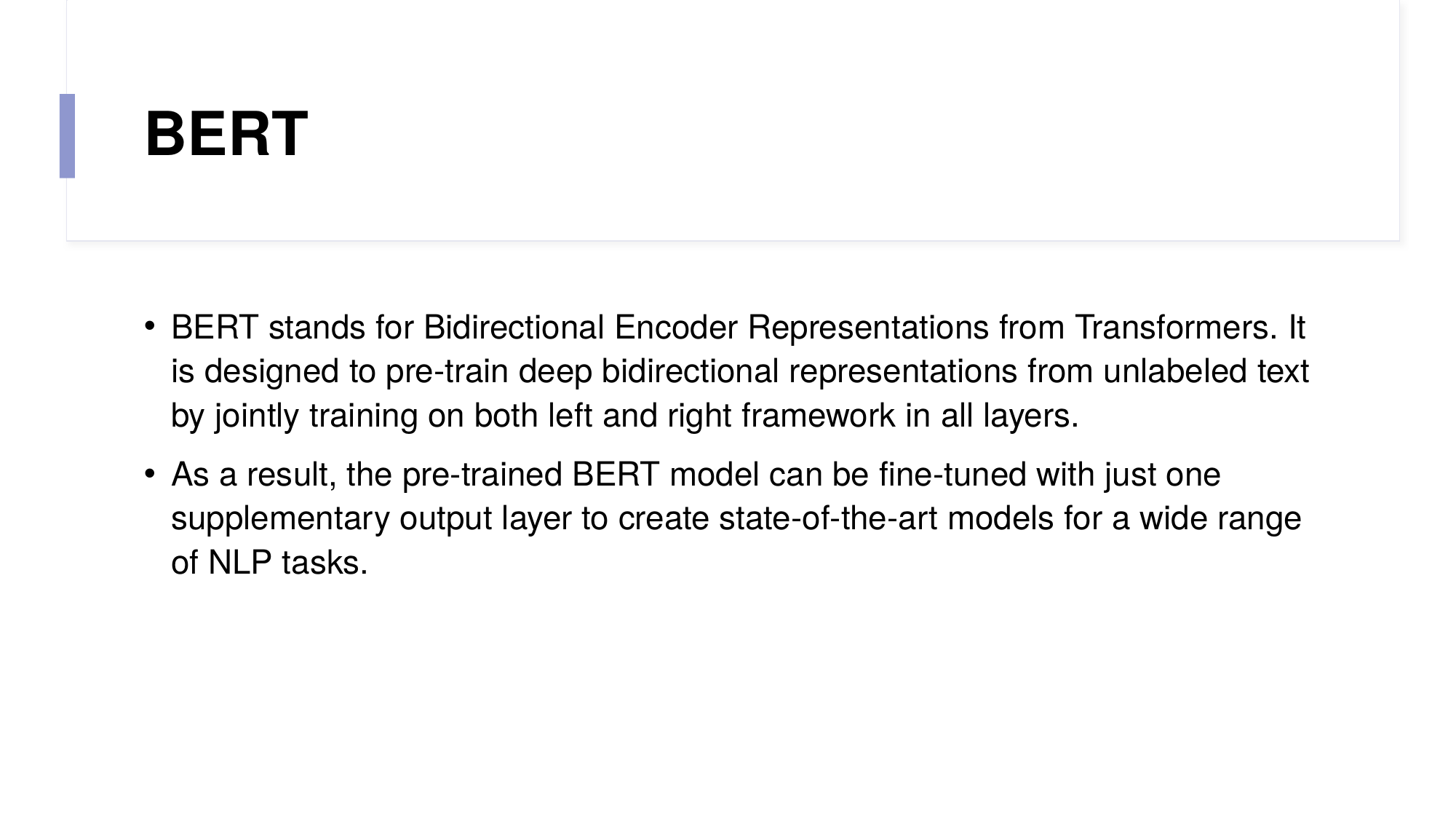

# BERT
BERT stands for Bidirectional Encoder Representations from Transformers. It is designed to pre-train deep bidirectional representations from unlabeled text by jointly training on both left and right framework in all layers.
As a result, the pre-trained BERT model can be fine-tuned with just one supplementary output layer to create state-of-the-art models for a wide range of NLP tasks.